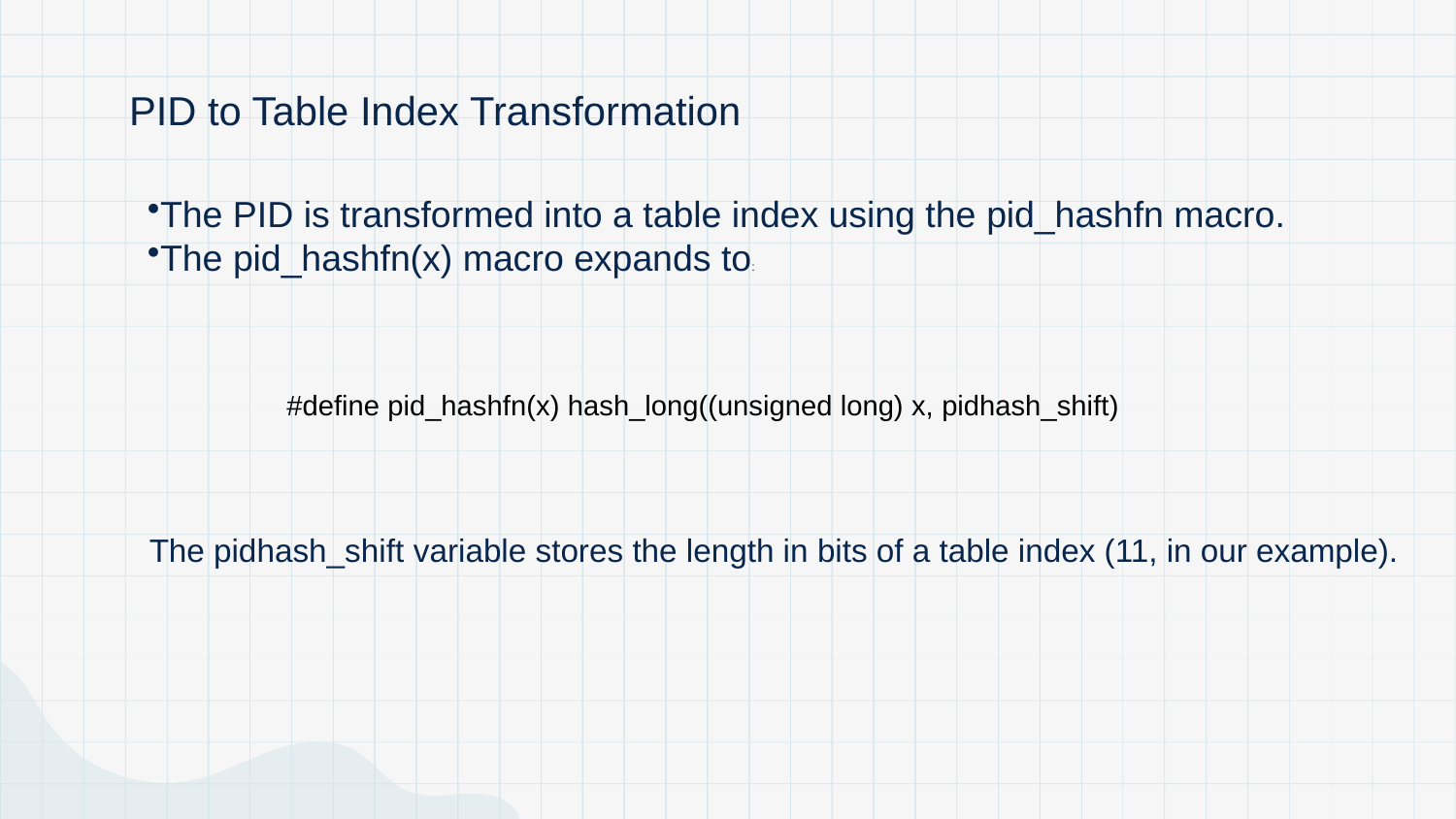

# PID to Table Index Transformation

The PID is transformed into a table index using the pid_hashfn macro.
The pid_hashfn(x) macro expands to:
#define pid_hashfn(x) hash_long((unsigned long) x, pidhash_shift)
The pidhash_shift variable stores the length in bits of a table index (11, in our example).